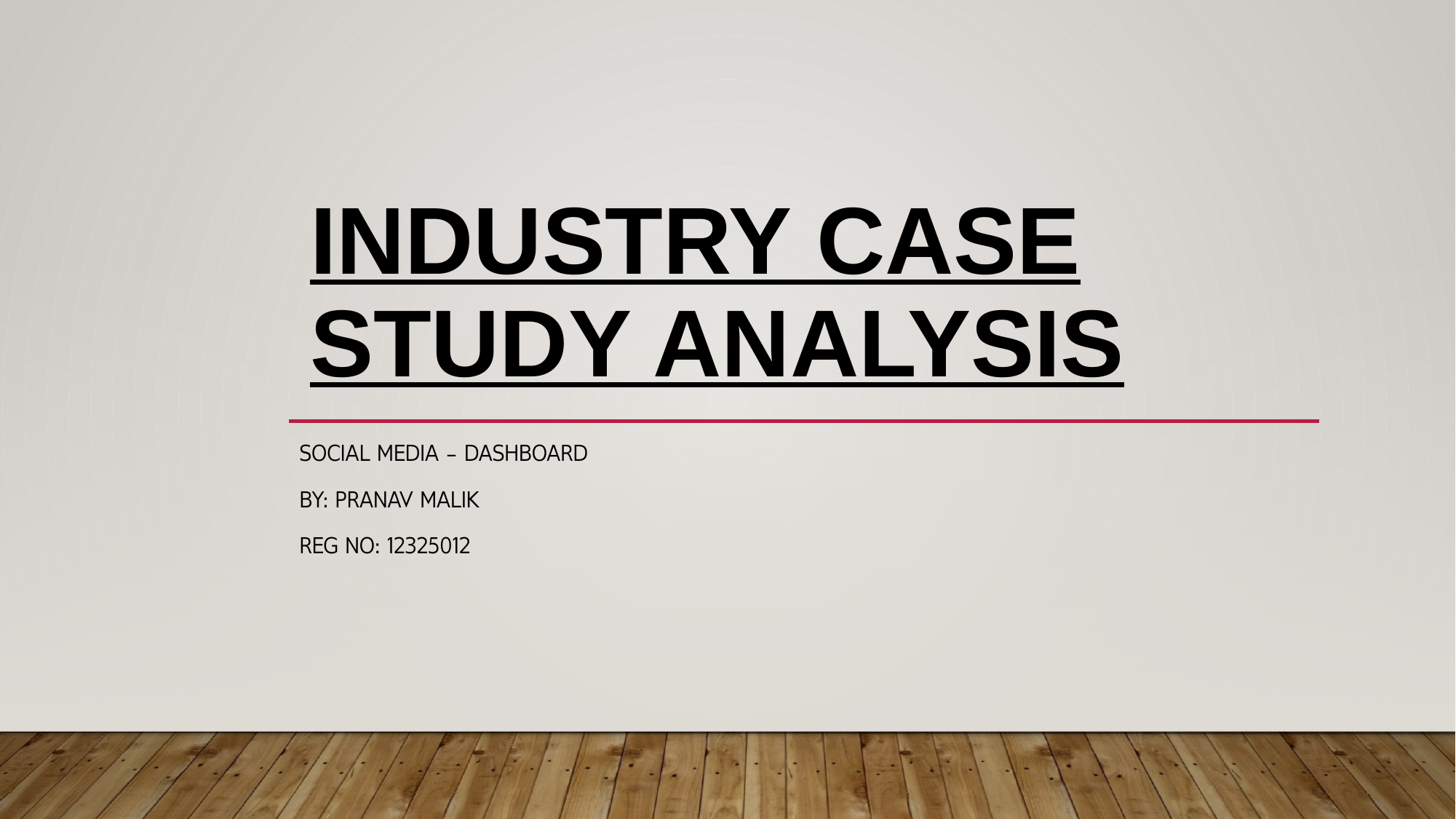

# Industry CASE STUDY ANALYSIS
SOCIAL Media – Dashboard
BY: Pranav Malik
Reg no: 12325012